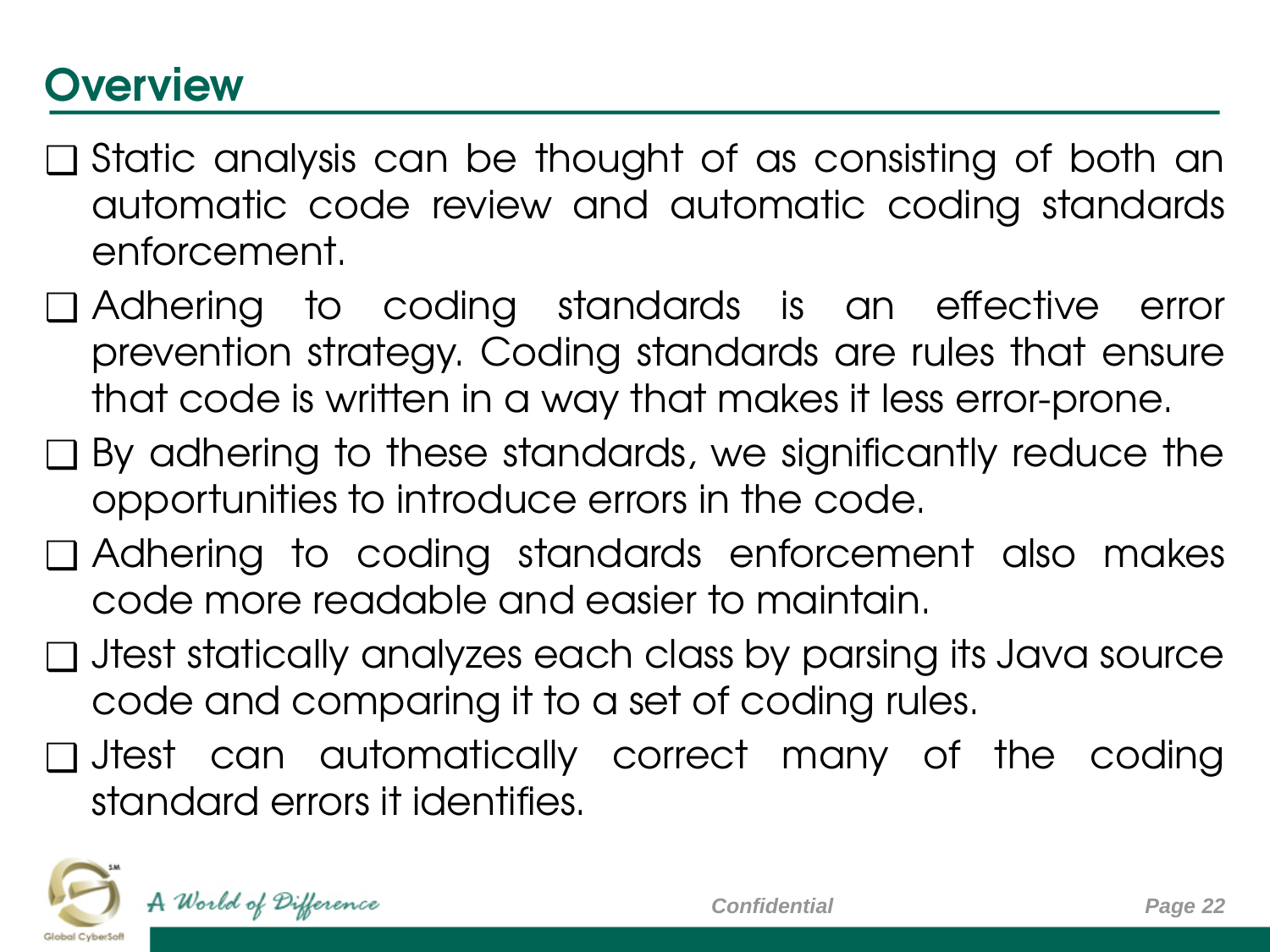

# Overview
Static analysis can be thought of as consisting of both an automatic code review and automatic coding standards enforcement.
Adhering to coding standards is an effective error prevention strategy. Coding standards are rules that ensure that code is written in a way that makes it less error-prone.
By adhering to these standards, we significantly reduce the opportunities to introduce errors in the code.
Adhering to coding standards enforcement also makes code more readable and easier to maintain.
Jtest statically analyzes each class by parsing its Java source code and comparing it to a set of coding rules.
Jtest can automatically correct many of the coding standard errors it identifies.
Confidential
Page 22